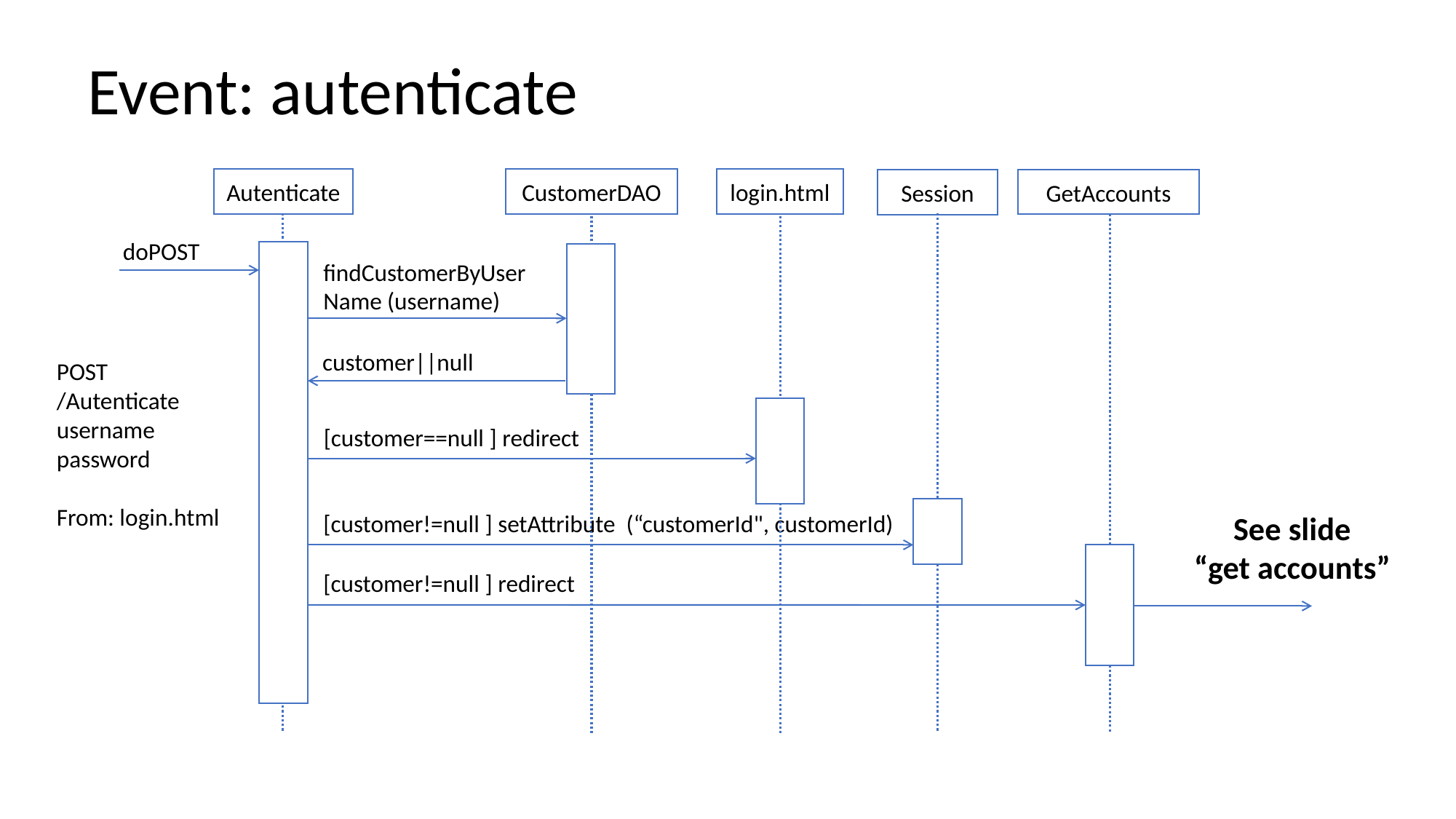

# Event: autenticate
Autenticate
CustomerDAO
login.html
Session
GetAccounts
doPOST

findCustomerByUser
Name (username)
customer||null
POST
/Autenticate
username
password

From: login.html

[customer==null ] redirect

[customer!=null ] setAttribute  (“customerId", customerId)
See slide
“get accounts”

[customer!=null ] redirect